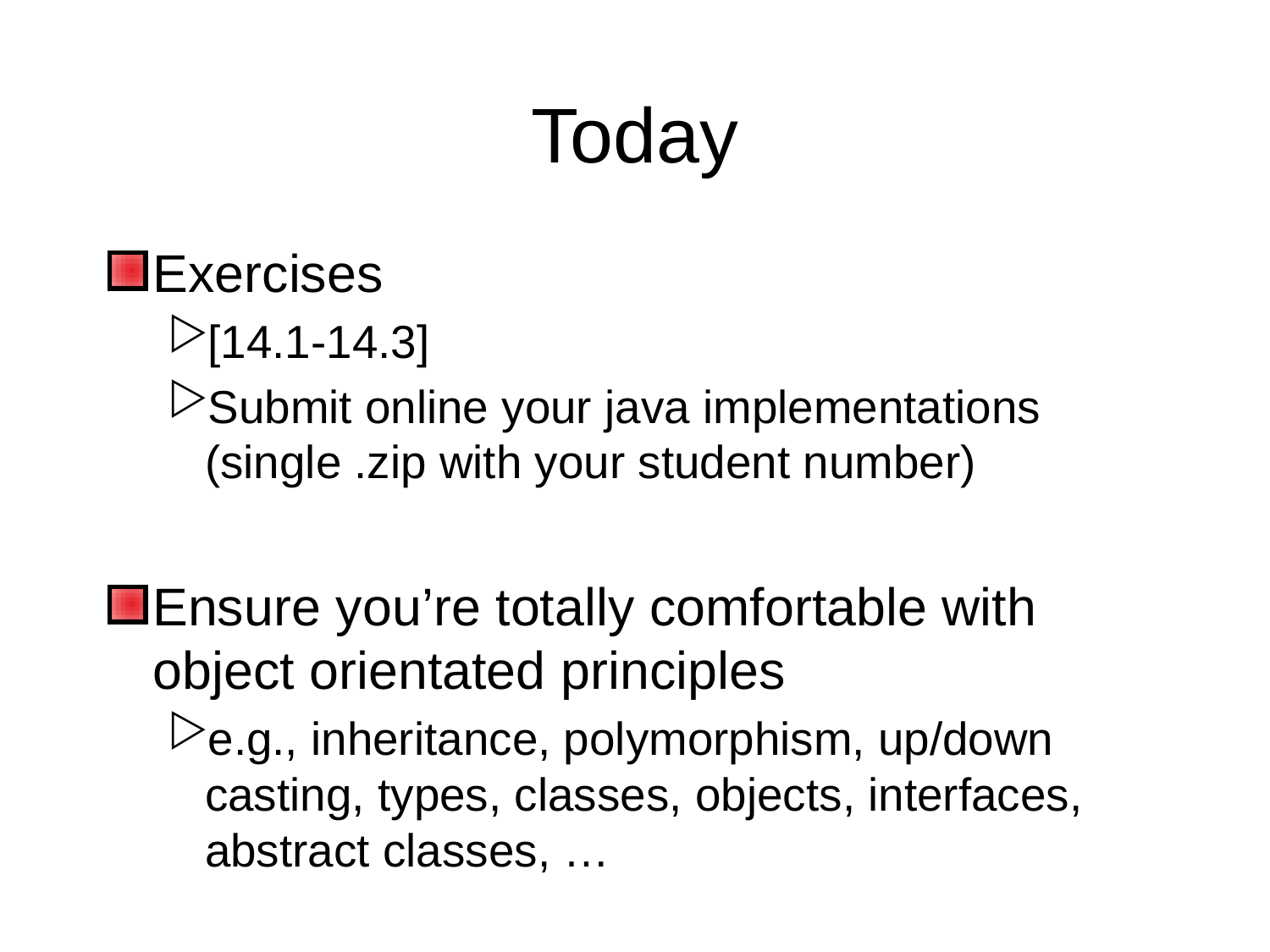

# Today
Exercises
[14.1-14.3]
Submit online your java implementations (single .zip with your student number)

Ensure you’re totally comfortable with object orientated principles
e.g., inheritance, polymorphism, up/down casting, types, classes, objects, interfaces, abstract classes, …